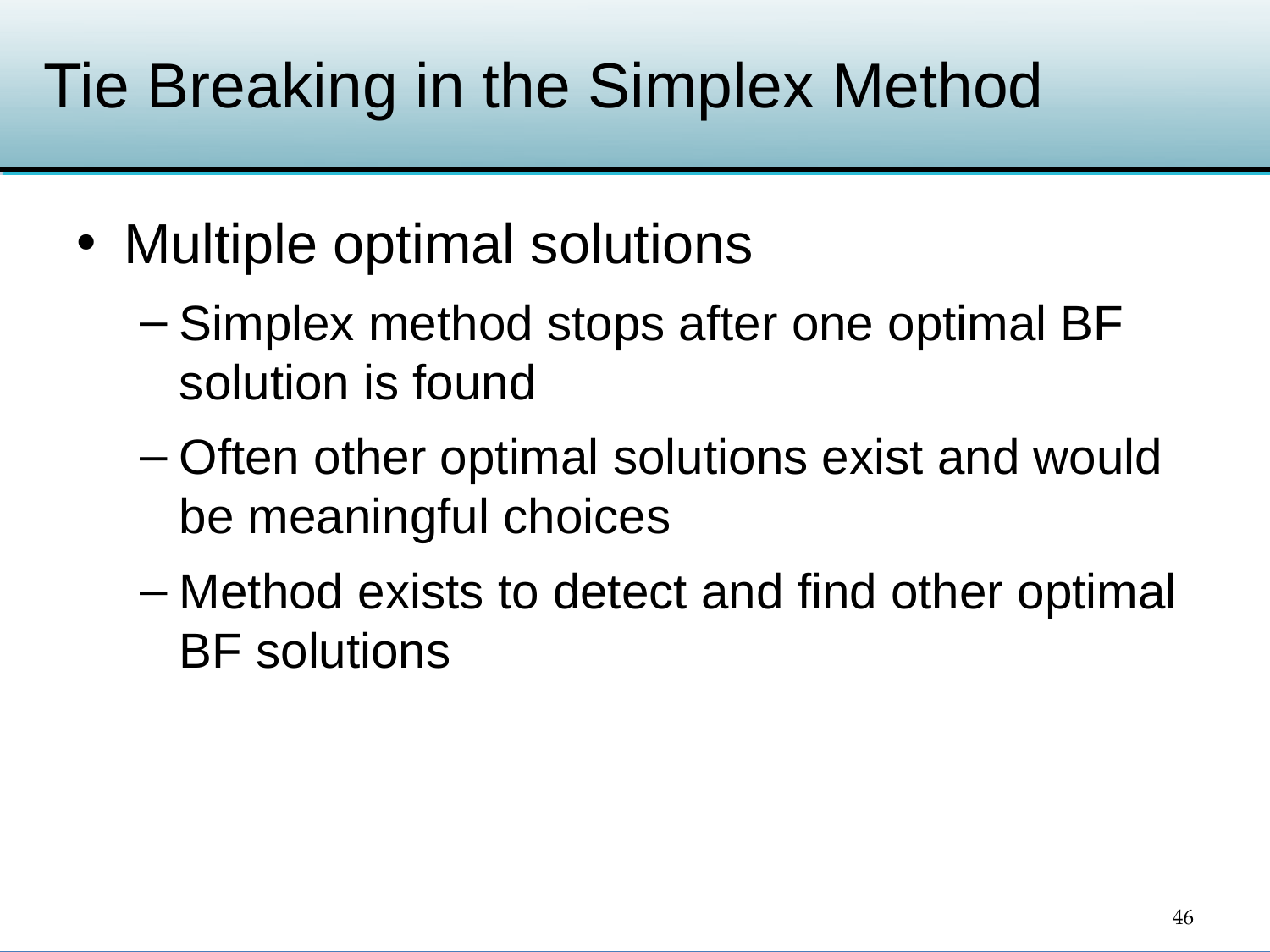

# Tie Breaking in the Simplex Method
Multiple optimal solutions
Simplex method stops after one optimal BF solution is found
Often other optimal solutions exist and would be meaningful choices
Method exists to detect and find other optimal BF solutions
46